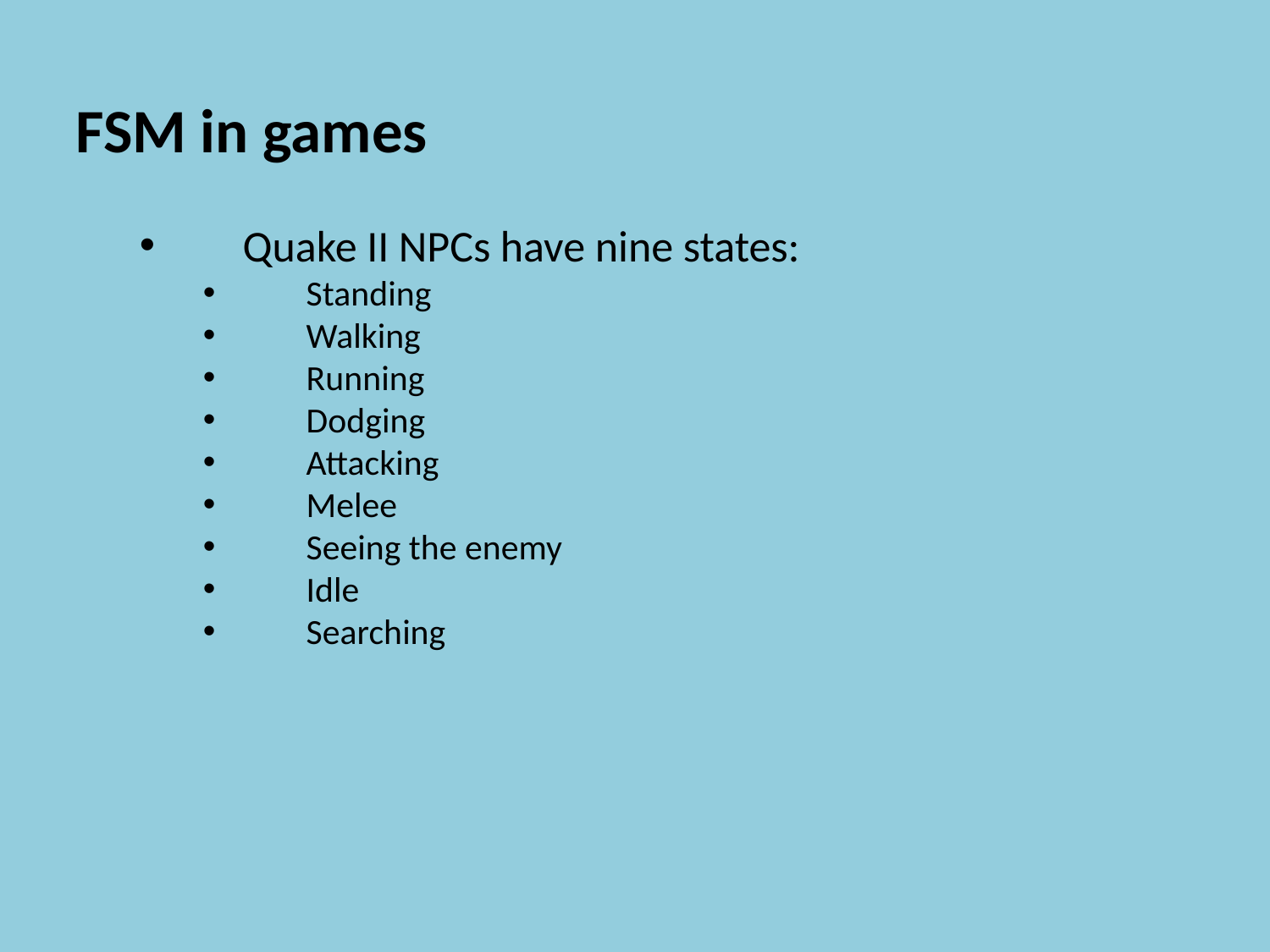

FSM in games

Quake II NPCs have nine states:
Standing
Walking
Running
Dodging
Attacking
Melee
Seeing the enemy
Idle
Searching